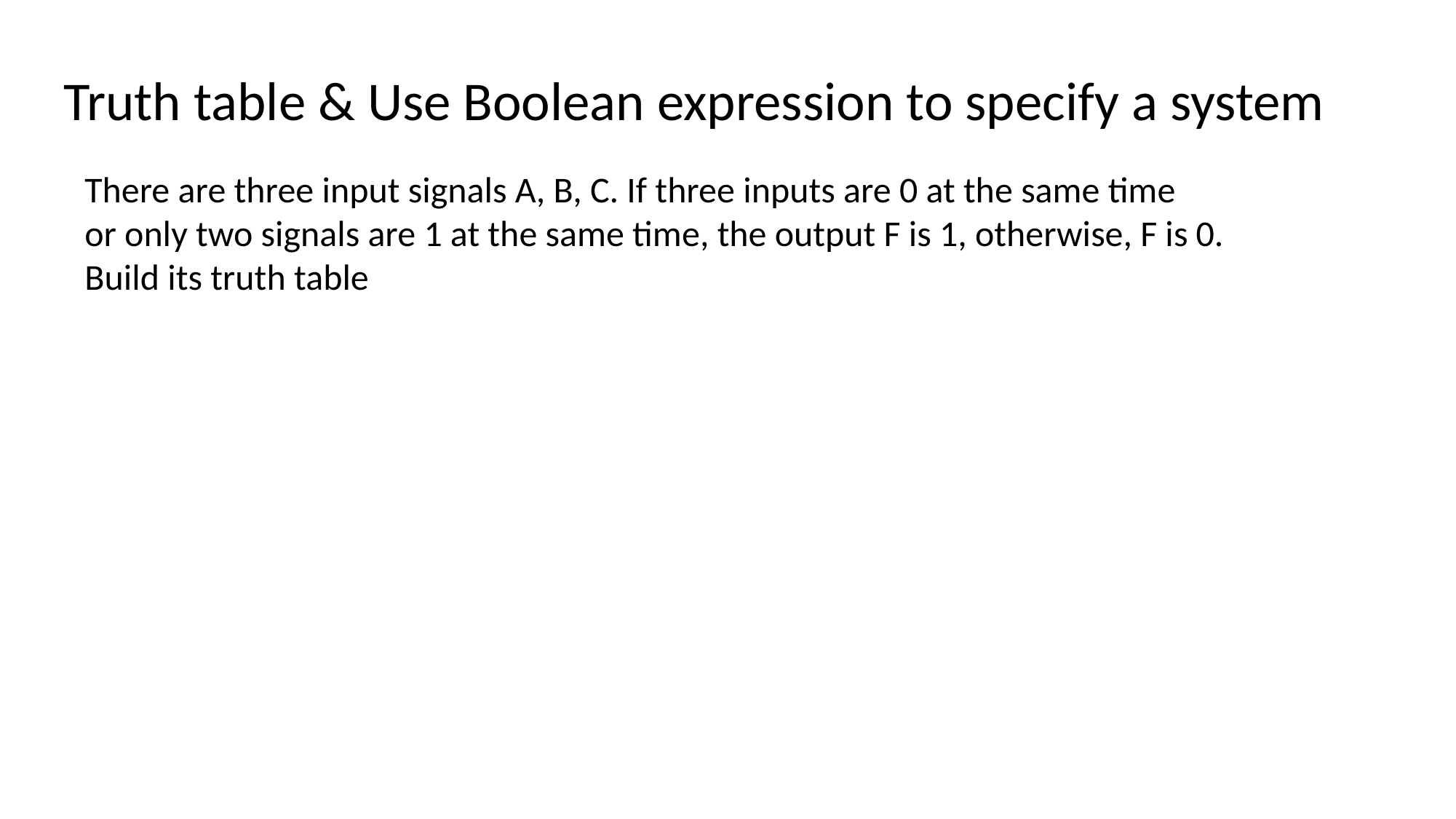

Truth table & Use Boolean expression to specify a system

There are three input signals A, B, C. If three inputs are 0 at the same time
or only two signals are 1 at the same time, the output F is 1, otherwise, F is 0.
Build its truth table